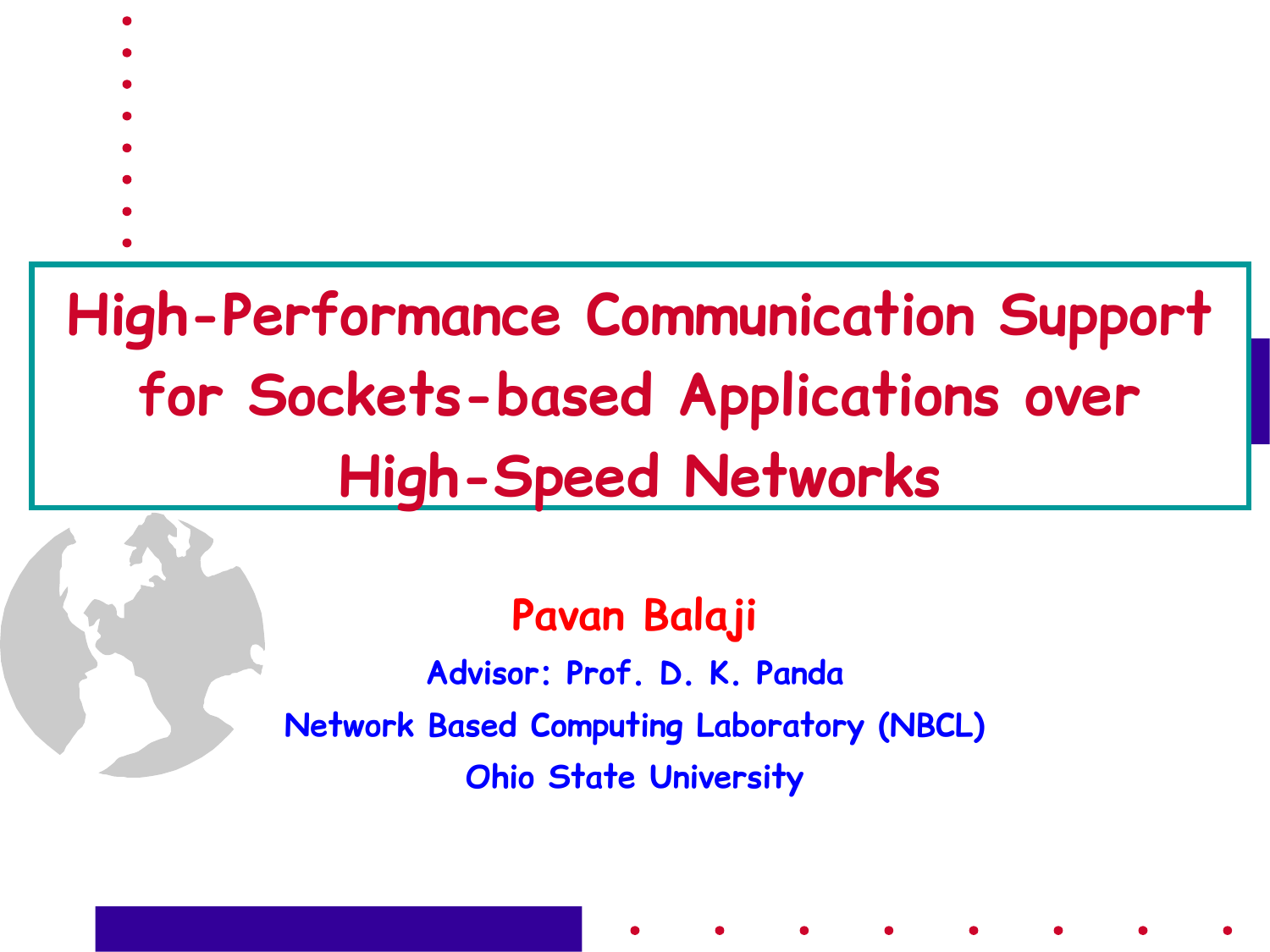

# High-Performance Communication Support for Sockets-based Applications over High-Speed Networks
Pavan Balaji
Advisor: Prof. D. K. Panda
Network Based Computing Laboratory (NBCL)
Ohio State University